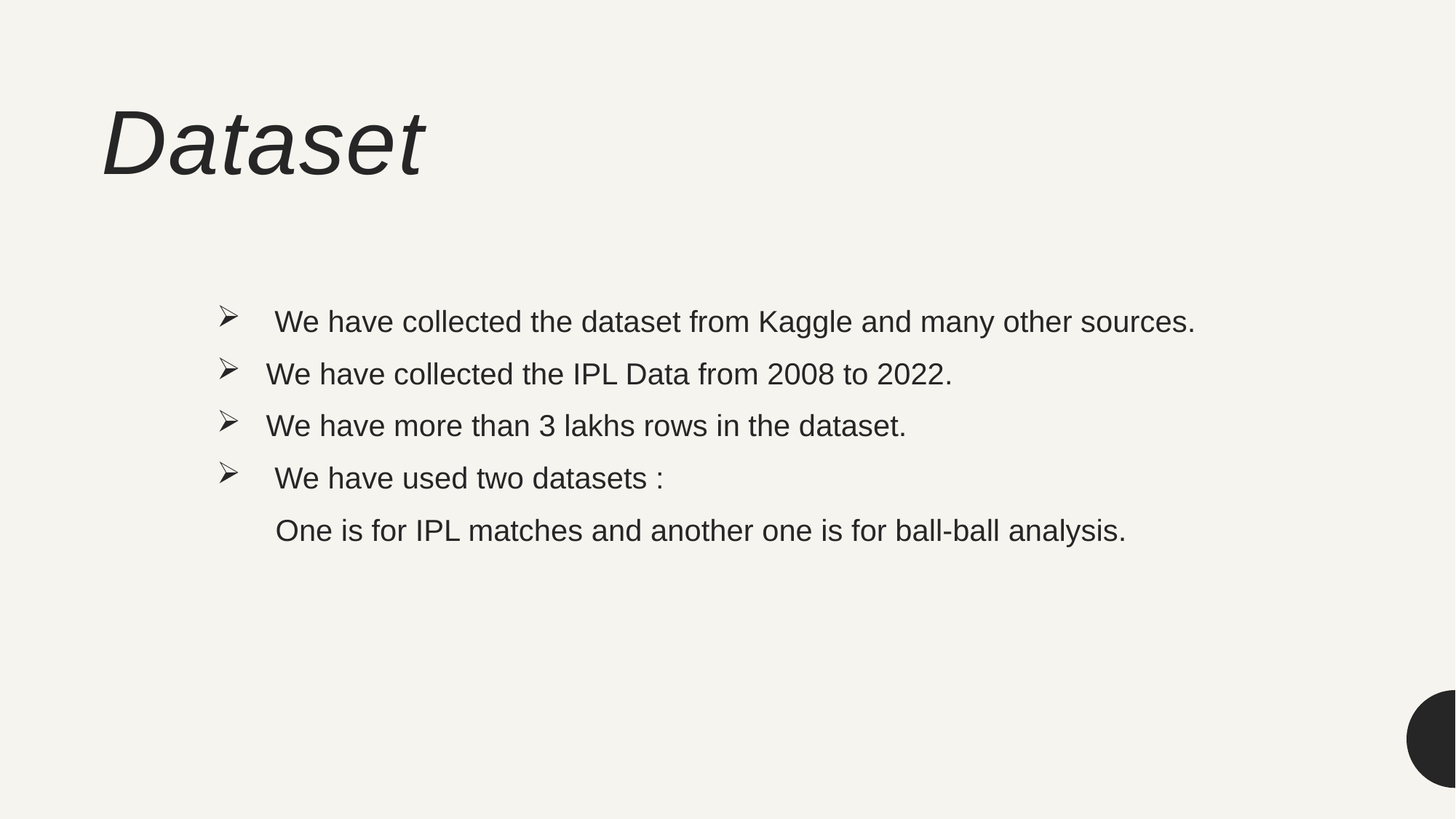

# Dataset

    We have collected the dataset from Kaggle and many other sources.
   We have collected the IPL Data from 2008 to 2022.
   We have more than 3 lakhs rows in the dataset.
    We have used two datasets :
       One is for IPL matches and another one is for ball-ball analysis.